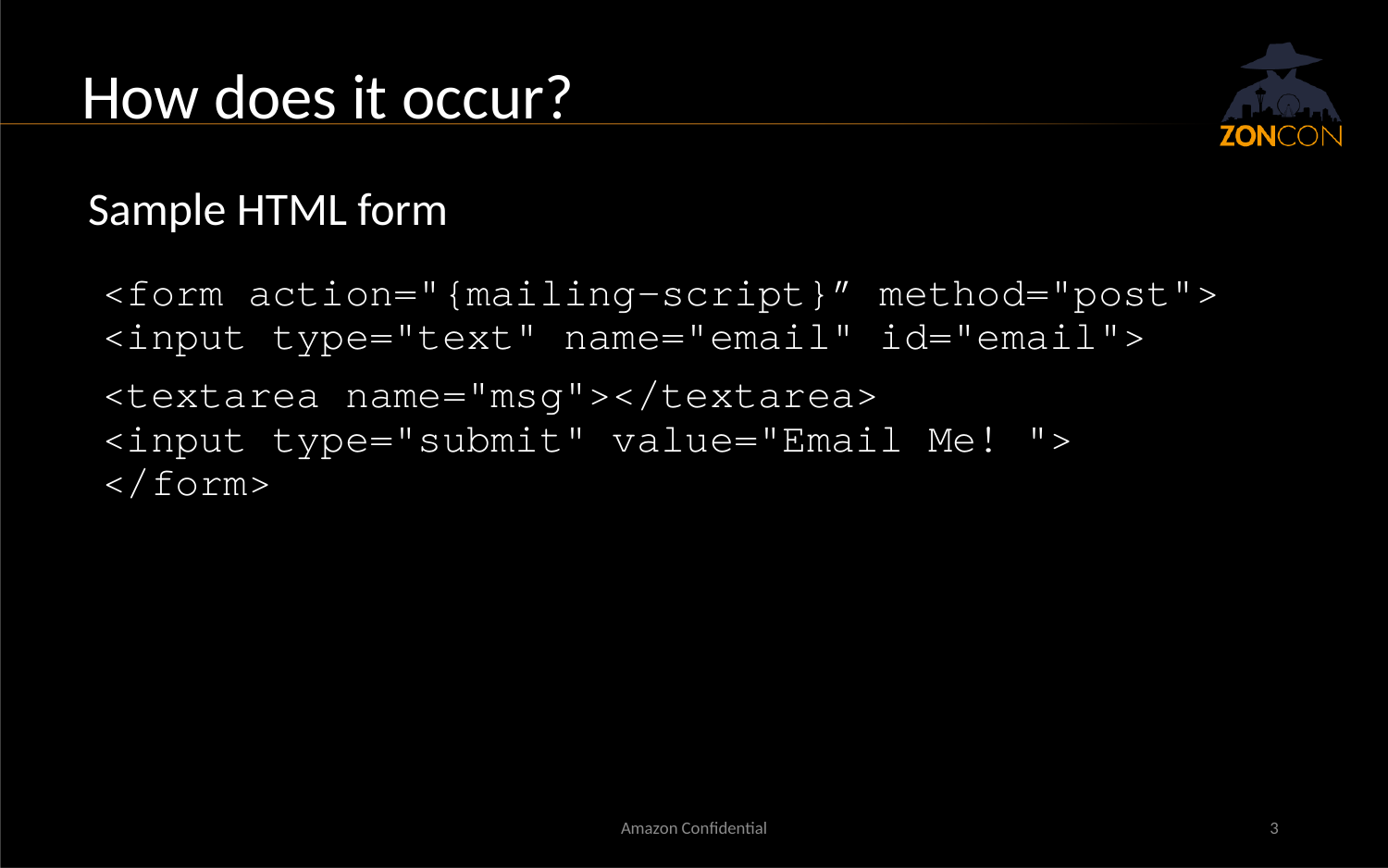

# How does it occur?
Sample HTML form
<form action="{mailing-script}” method="post">
<input type="text" name="email" id="email">
<textarea name="msg"></textarea>
<input type="submit" value="Email Me! ">
</form>
Amazon Confidential
3